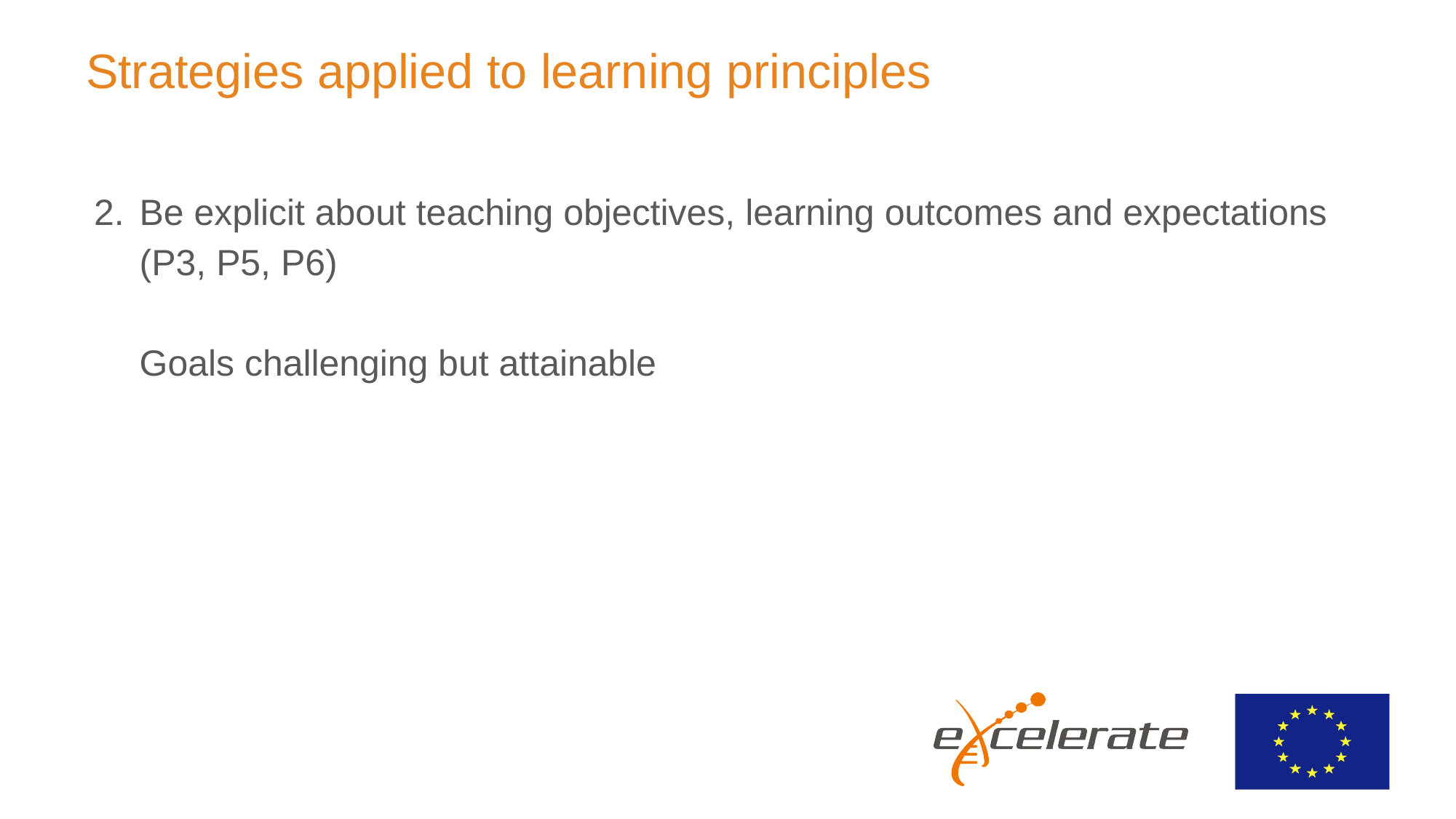

# Strategies applied to learning principles
Be explicit about teaching objectives, learning outcomes and expectations (P3, P5, P6)

Goals challenging but attainable